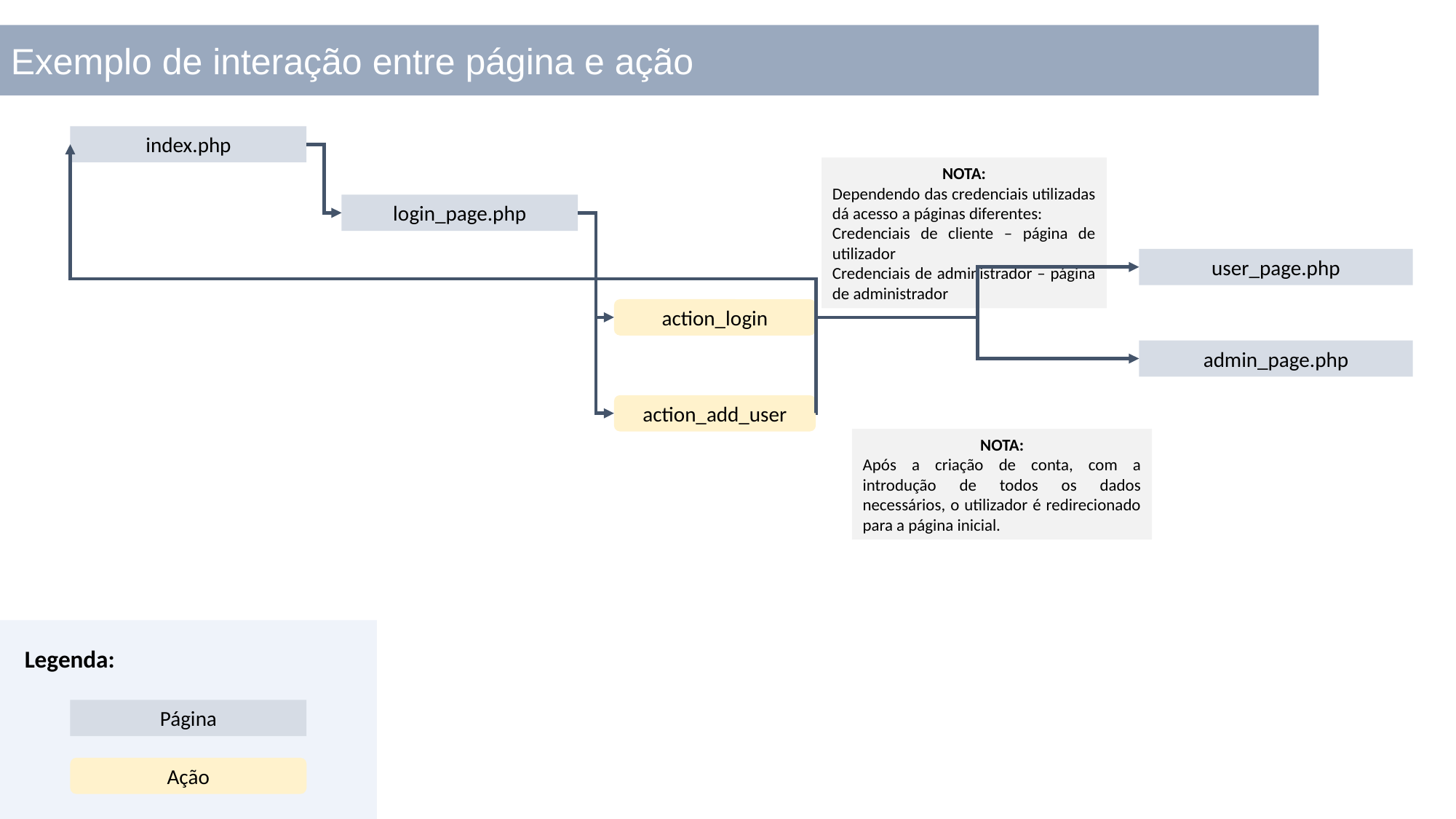

Exemplo de interação entre página e ação
index.php
login_page.php
NOTA:
Dependendo das credenciais utilizadas dá acesso a páginas diferentes:
Credenciais de cliente – página de utilizador
Credenciais de administrador – página de administrador
user_page.php
admin_page.php
action_login
action_add_user
NOTA:
Após a criação de conta, com a introdução de todos os dados necessários, o utilizador é redirecionado para a página inicial.

Legenda:
Página
Ação